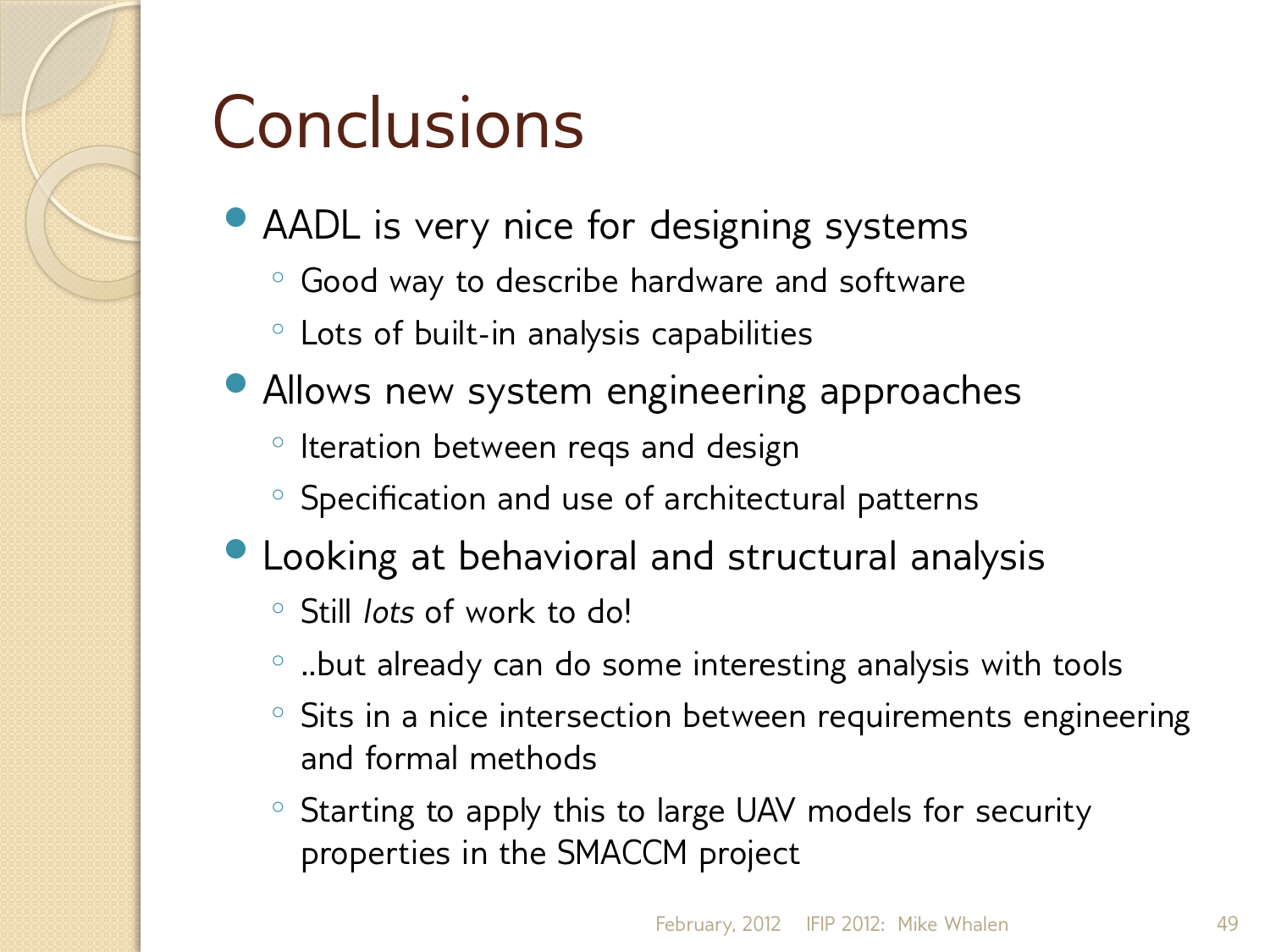

# Conclusions
AADL is very nice for designing systems
Good way to describe hardware and software
Lots of built-in analysis capabilities
Allows new system engineering approaches
Iteration between reqs and design
Specification and use of architectural patterns
Looking at behavioral and structural analysis
Still lots of work to do!
..but already can do some interesting analysis with tools
Sits in a nice intersection between requirements engineering and formal methods
Starting to apply this to large UAV models for security properties in the SMACCM project
February, 2012
IFIP 2012:  Mike Whalen
49